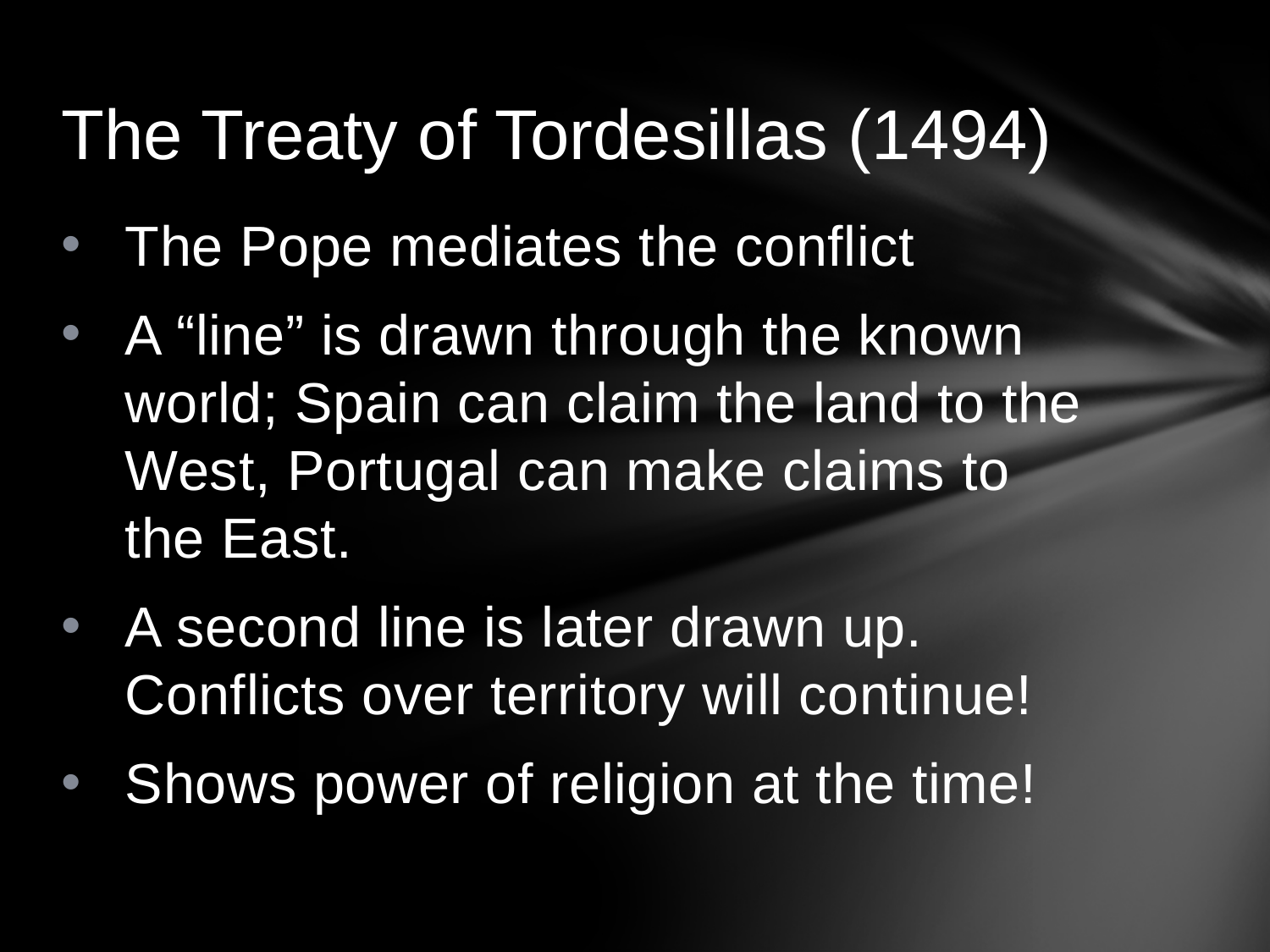

# The Treaty of Tordesillas (1494)
The Pope mediates the conflict
A “line” is drawn through the known world; Spain can claim the land to the West, Portugal can make claims to the East.
A second line is later drawn up.  Conflicts over territory will continue!
Shows power of religion at the time!